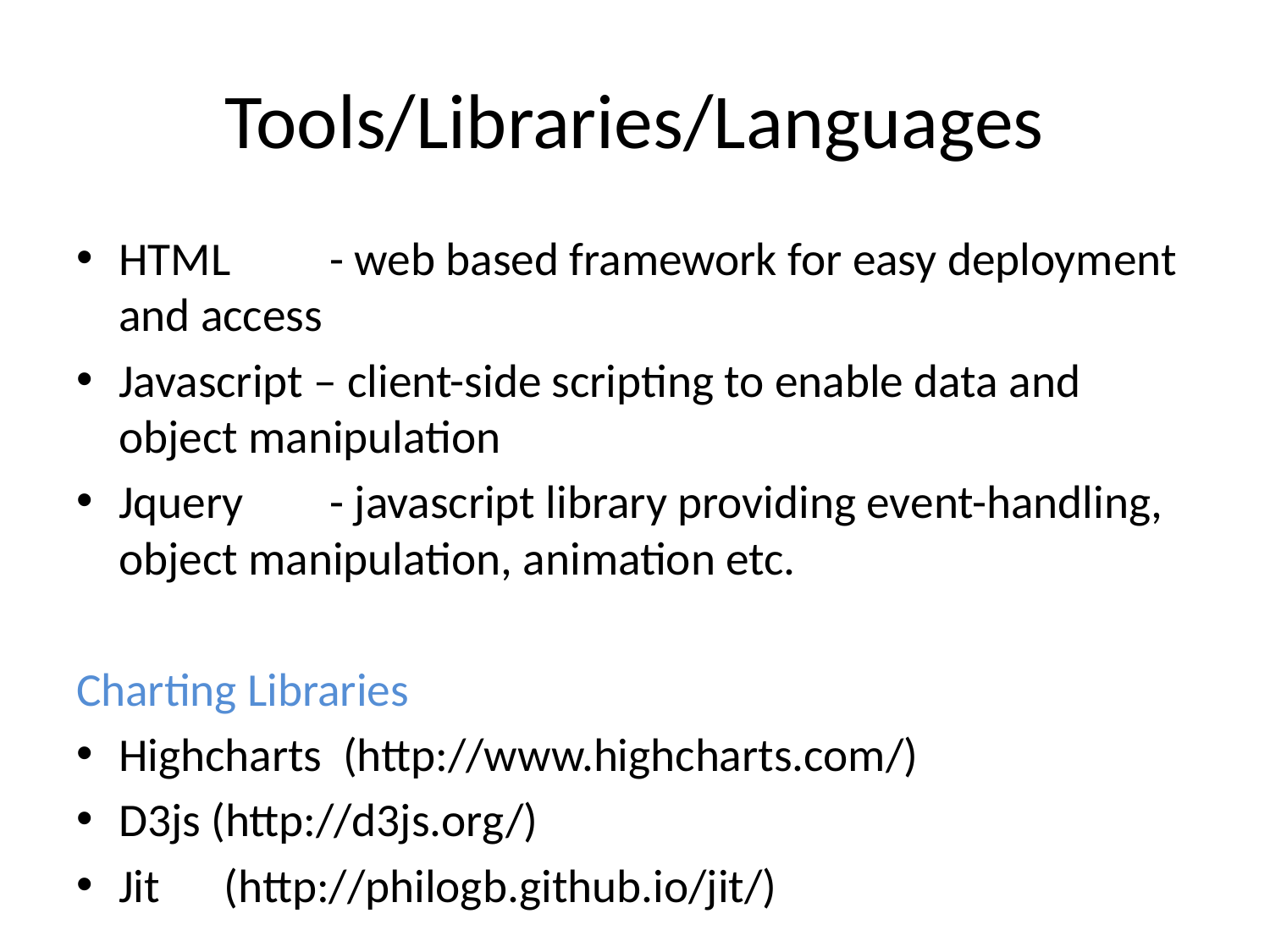

# Tools/Libraries/Languages
HTML		- web based framework for easy deployment and access
Javascript – client-side scripting to enable data and object manipulation
Jquery		- javascript library providing event-handling, object manipulation, animation etc.

Charting Libraries
Highcharts  (http://www.highcharts.com/)
D3js (http://d3js.org/)
Jit	(http://philogb.github.io/jit/)